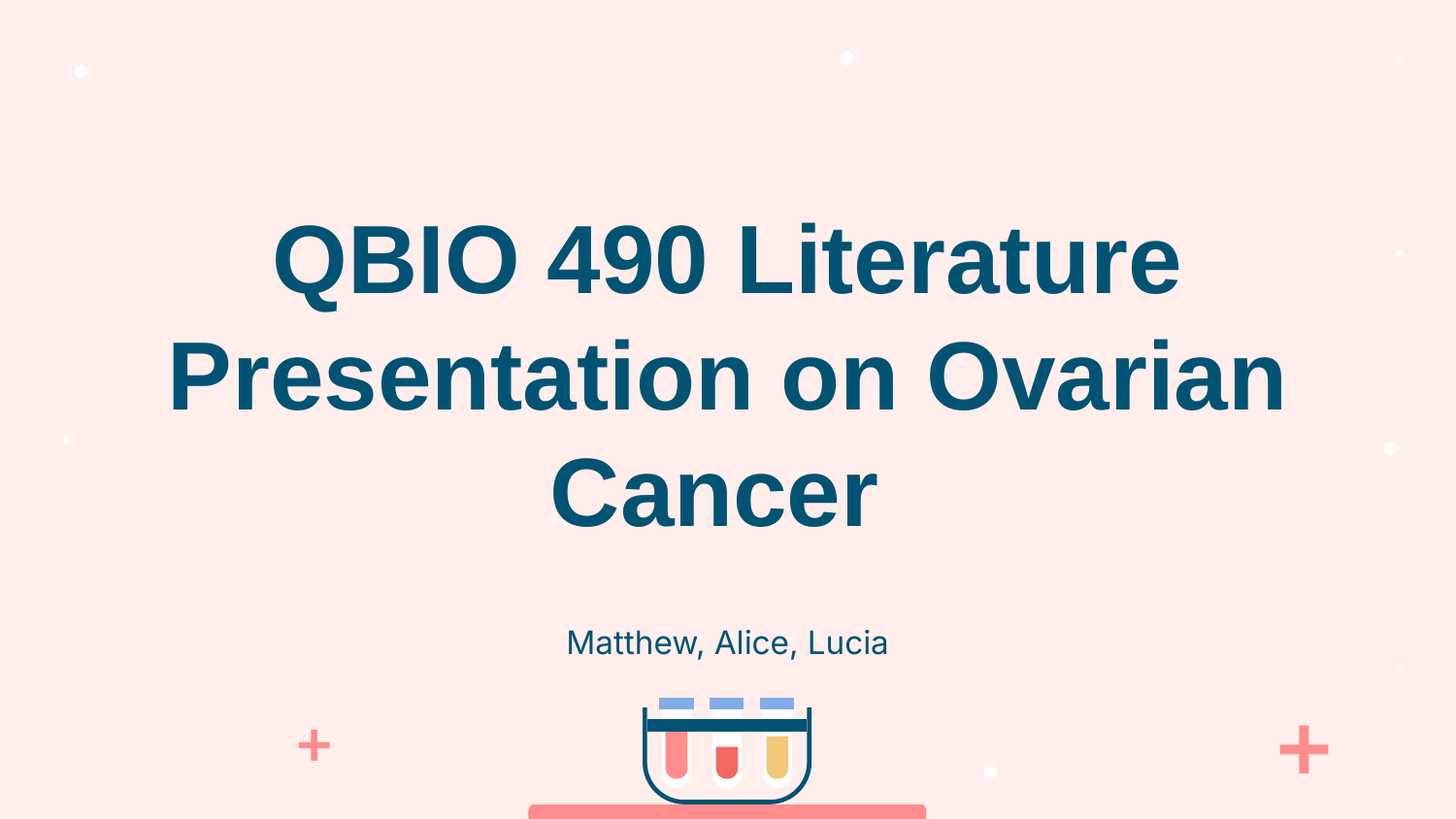

QBIO 490 Literature Presentation on Ovarian Cancer
Matthew, Alice, Lucia